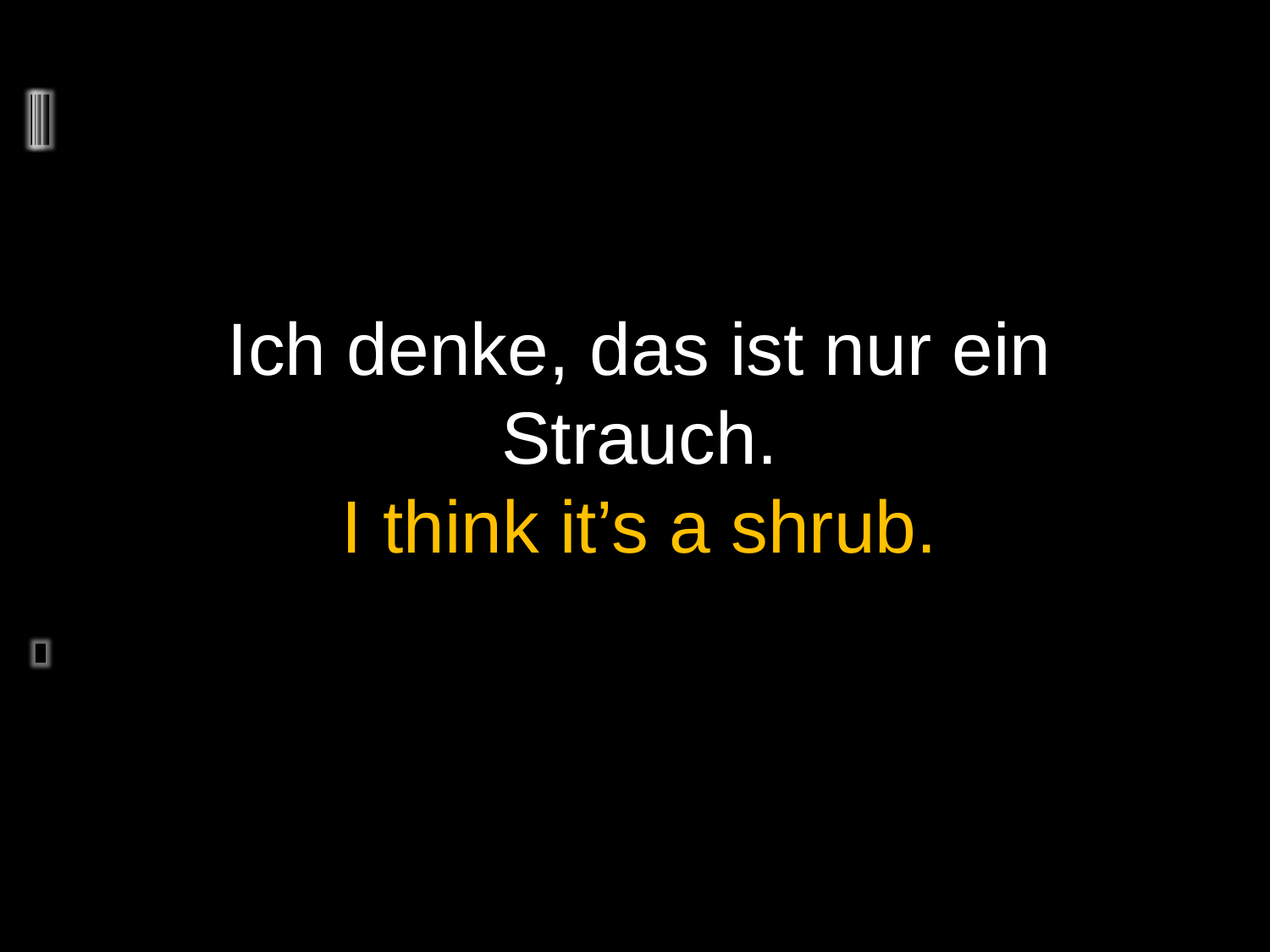

Ich denke, das ist nur ein Strauch.
I think it’s a shrub.
	2